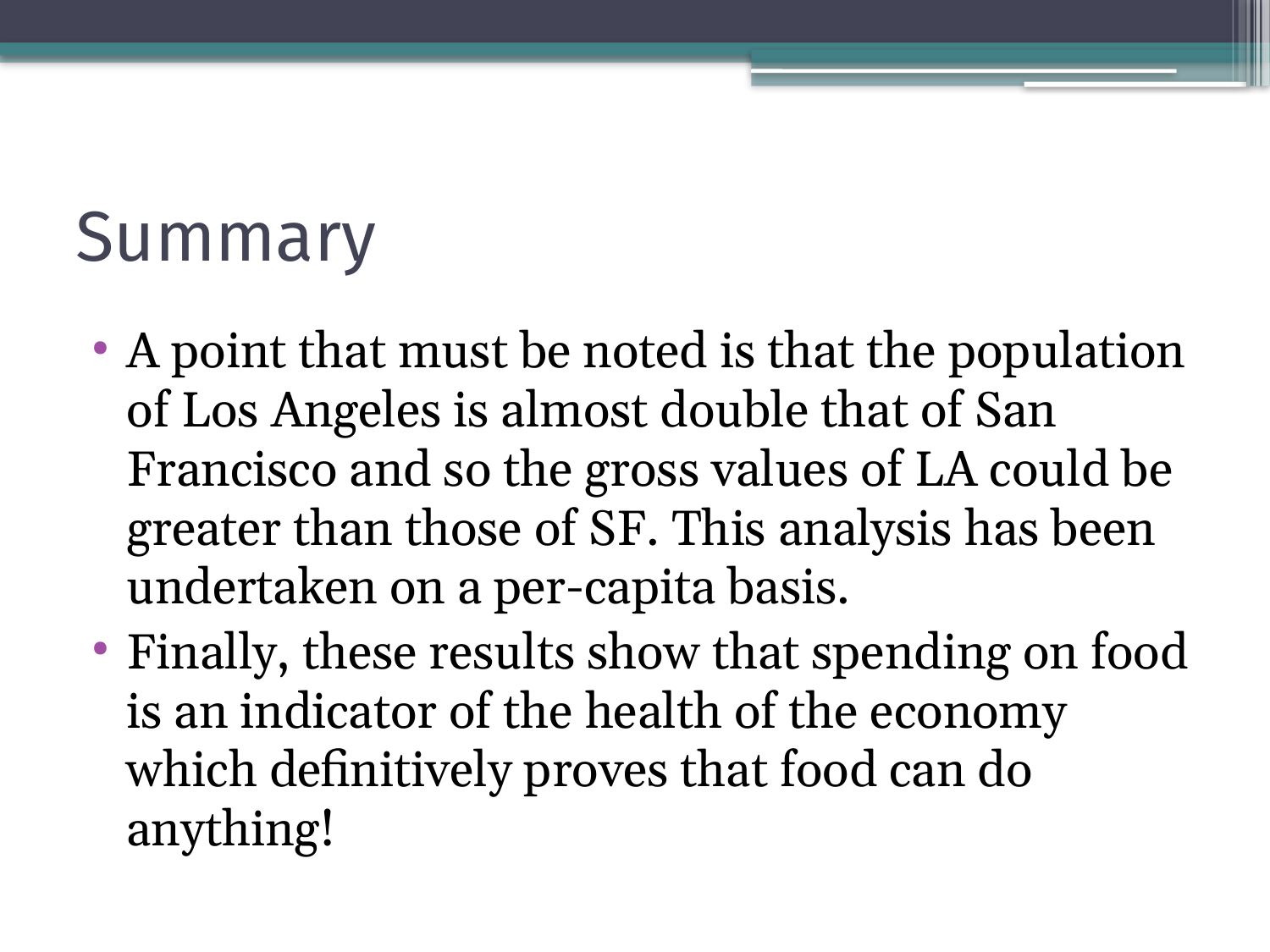

# Summary
A point that must be noted is that the population of Los Angeles is almost double that of San Francisco and so the gross values of LA could be greater than those of SF. This analysis has been undertaken on a per-capita basis.
Finally, these results show that spending on food is an indicator of the health of the economy which definitively proves that food can do anything!